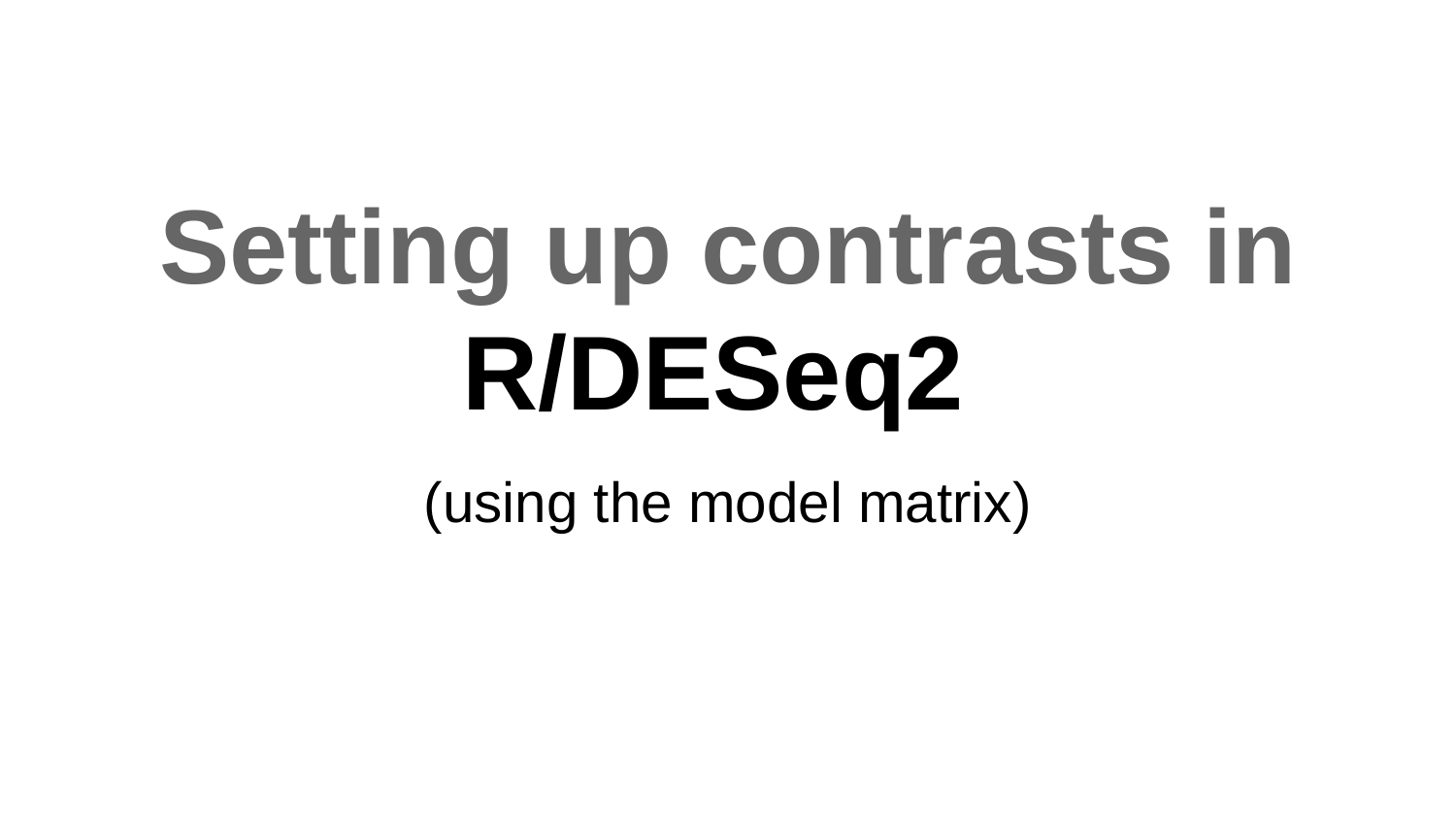

# Setting up contrasts in R/DESeq2
(using the model matrix)